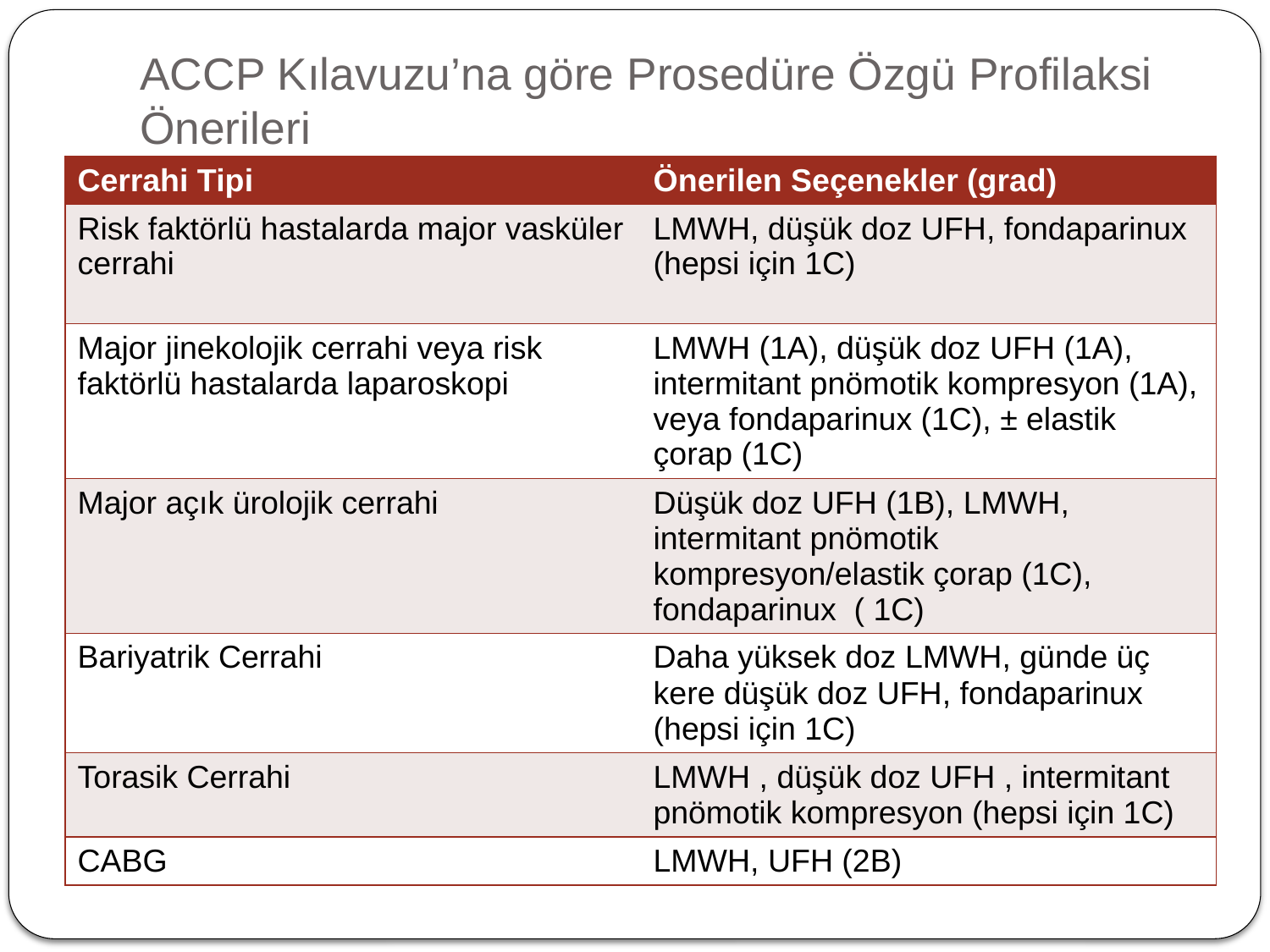

# ACCP Kılavuzu’na göre Prosedüre Özgü Profilaksi Önerileri
| Cerrahi Tipi | Önerilen Seçenekler (grad) |
| --- | --- |
| Risk faktörlü hastalarda major vasküler cerrahi | LMWH, düşük doz UFH, fondaparinux (hepsi için 1C) |
| Major jinekolojik cerrahi veya risk faktörlü hastalarda laparoskopi | LMWH (1A), düşük doz UFH (1A), intermitant pnömotik kompresyon (1A), veya fondaparinux (1C), ± elastik çorap (1C) |
| Major açık ürolojik cerrahi | Düşük doz UFH (1B), LMWH, intermitant pnömotik kompresyon/elastik çorap (1C), fondaparinux ( 1C) |
| Bariyatrik Cerrahi | Daha yüksek doz LMWH, günde üç kere düşük doz UFH, fondaparinux (hepsi için 1C) |
| Torasik Cerrahi | LMWH , düşük doz UFH , intermitant pnömotik kompresyon (hepsi için 1C) |
| CABG | LMWH, UFH (2B) |